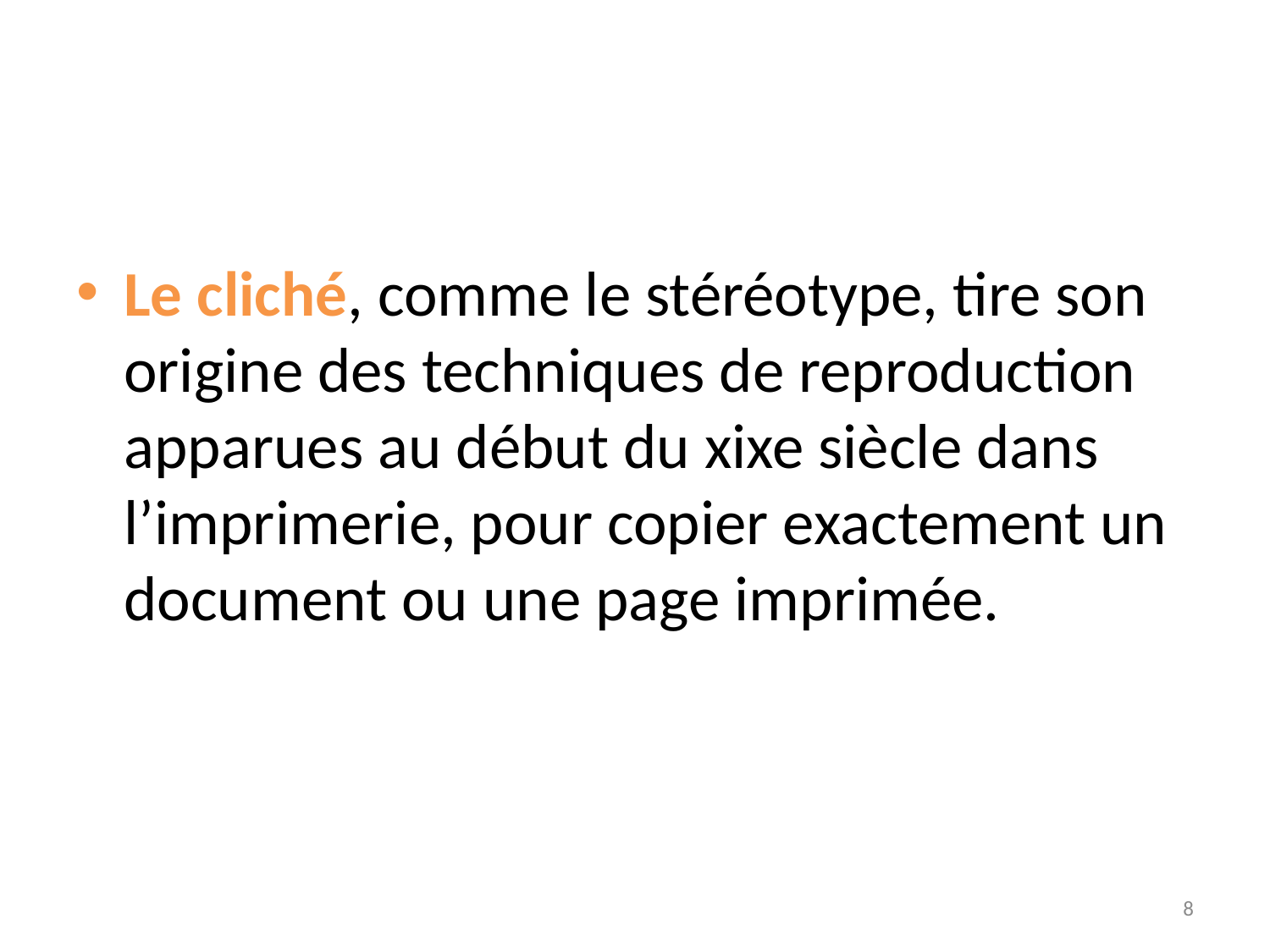

#
Le cliché, comme le stéréotype, tire son origine des techniques de reproduction apparues au début du xixe siècle dans l’imprimerie, pour copier exactement un document ou une page imprimée.

8